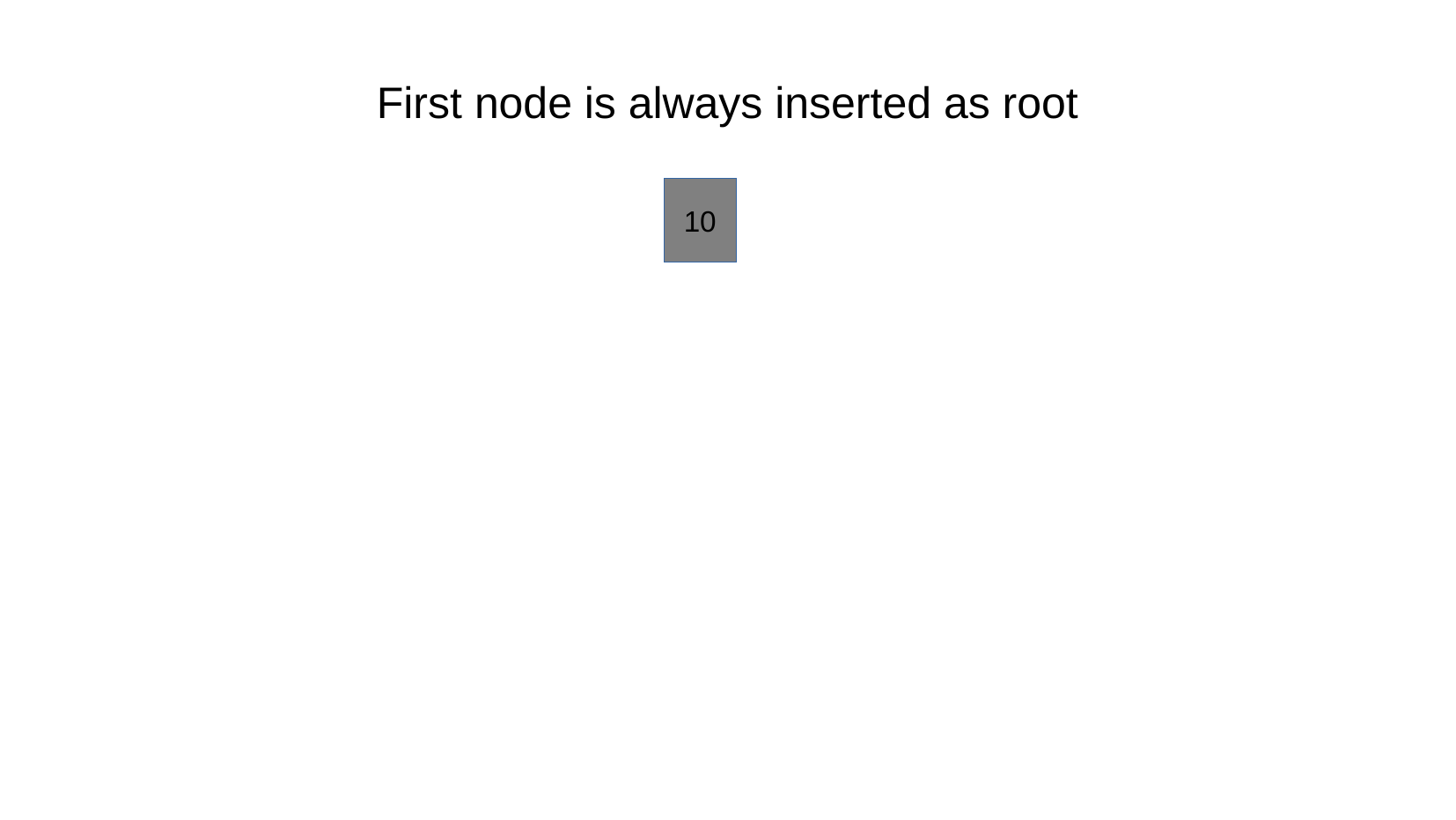

# First node is always inserted as root
10